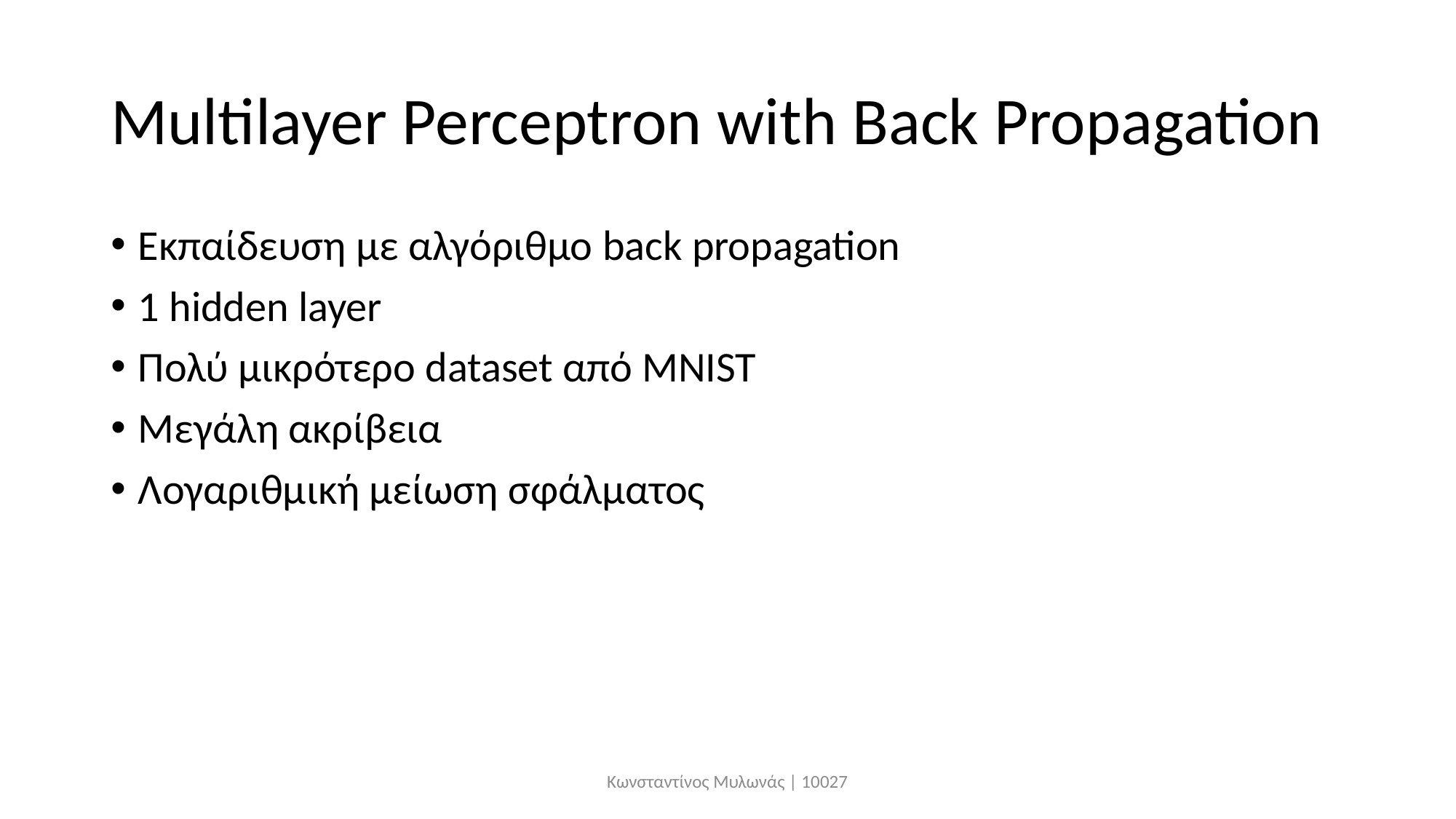

# Multilayer Perceptron with Back Propagation
Εκπαίδευση με αλγόριθμο back propagation
1 hidden layer
Πολύ μικρότερο dataset από MNIST
Μεγάλη ακρίβεια
Λογαριθμική μείωση σφάλματος

Κωνσταντίνος Μυλωνάς | 10027